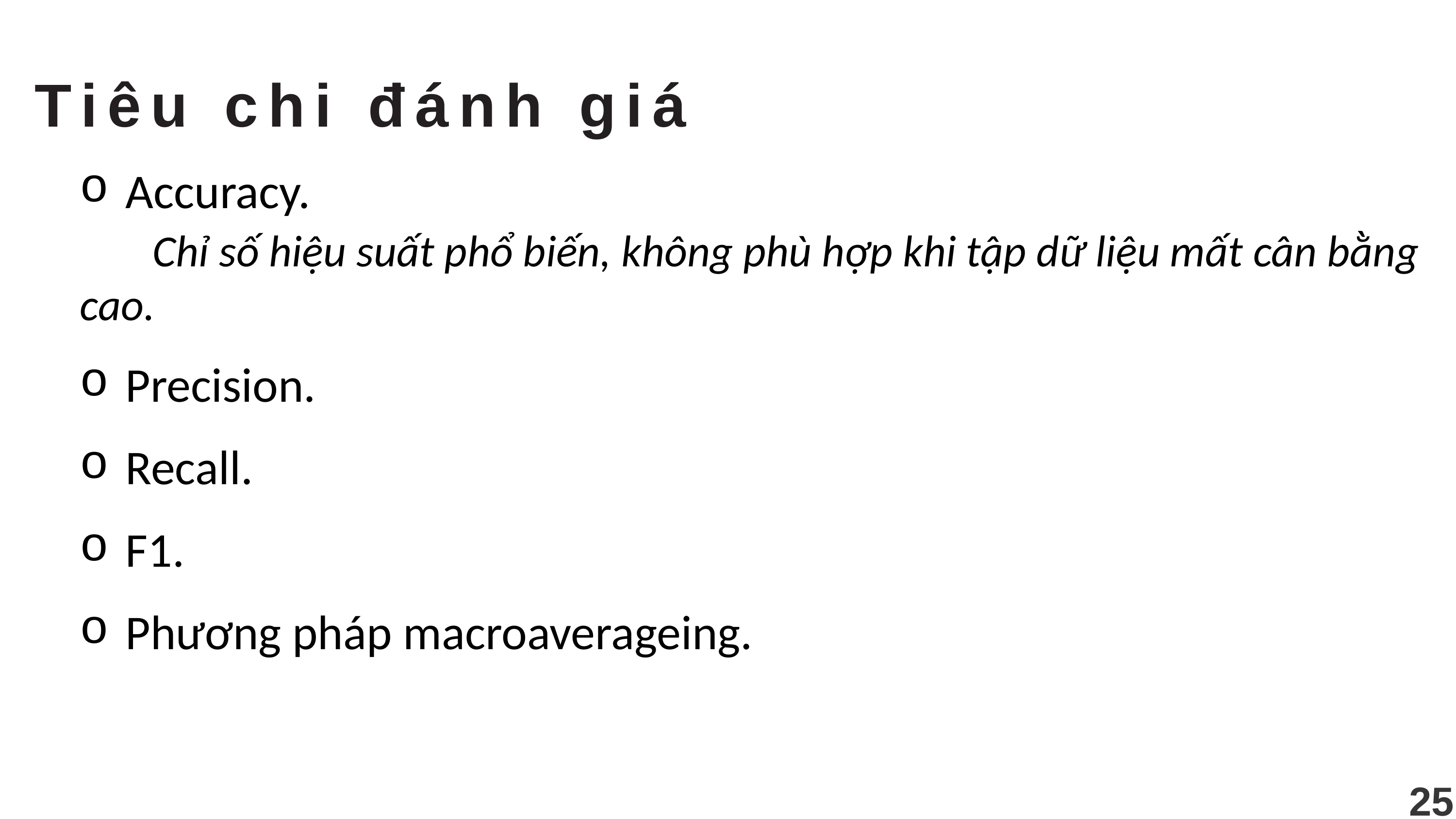

Tiêu chi đánh giá

Accuracy.
	Chỉ số hiệu suất phổ biến, không phù hợp khi tập dữ liệu mất cân bằng cao.

Precision.

Recall.

F1.

Phương pháp macroaverageing.

25